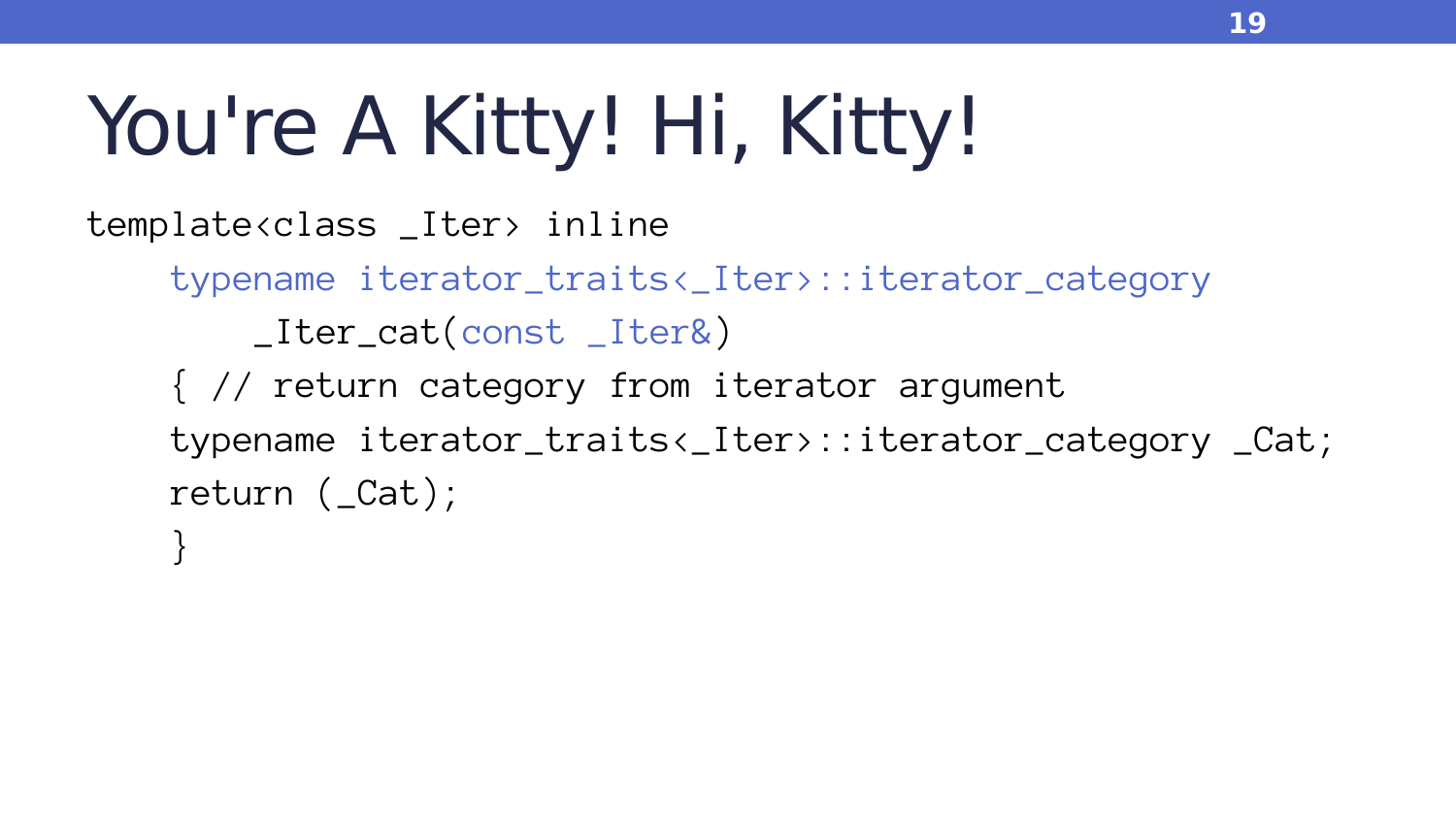

19
# You're A Kitty! Hi, Kitty!
template<class _Iter> inline
    typename iterator_traits<_Iter>::iterator_category
        _Iter_cat(const _Iter&)
    { // return category from iterator argument
    typename iterator_traits<_Iter>::iterator_category _Cat;
    return (_Cat);
    }